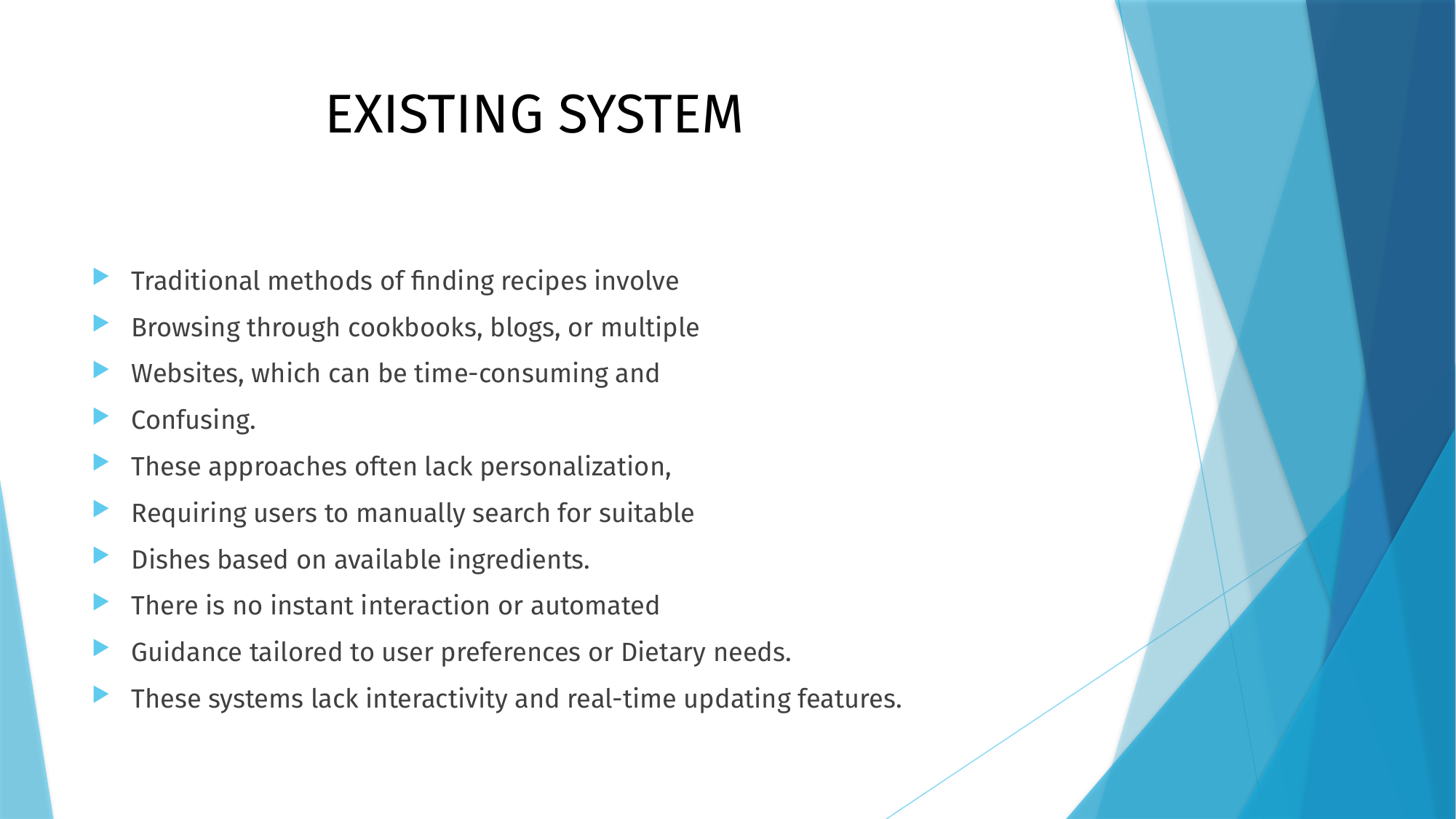

# EXISTING SYSTEM
Traditional methods of finding recipes involve
Browsing through cookbooks, blogs, or multiple
Websites, which can be time-consuming and
Confusing.
These approaches often lack personalization,
Requiring users to manually search for suitable
Dishes based on available ingredients.
There is no instant interaction or automated
Guidance tailored to user preferences or Dietary needs.
These systems lack interactivity and real-time updating features.